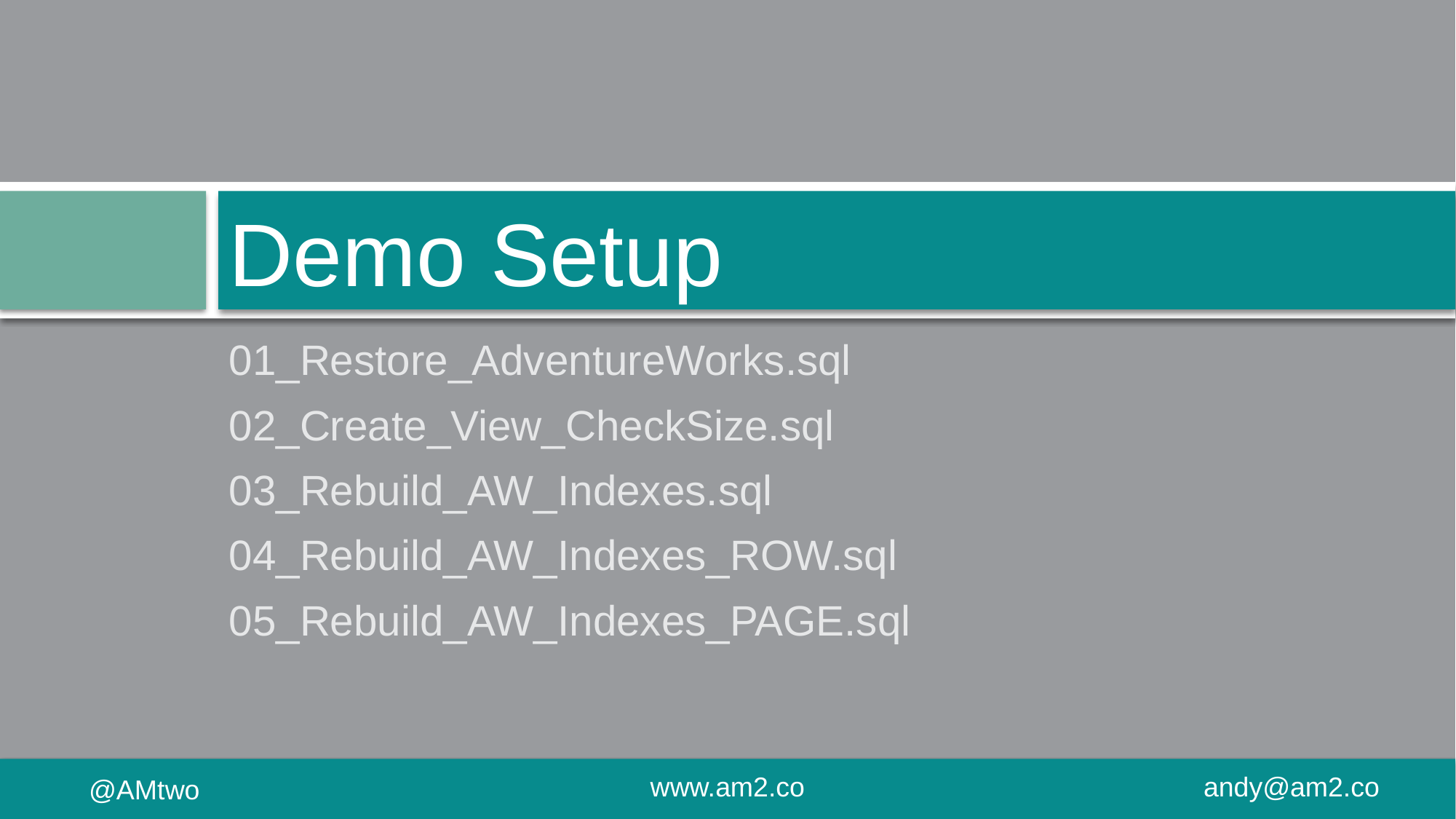

# Demo Setup
01_Restore_AdventureWorks.sql
02_Create_View_CheckSize.sql
03_Rebuild_AW_Indexes.sql
04_Rebuild_AW_Indexes_ROW.sql
05_Rebuild_AW_Indexes_PAGE.sql